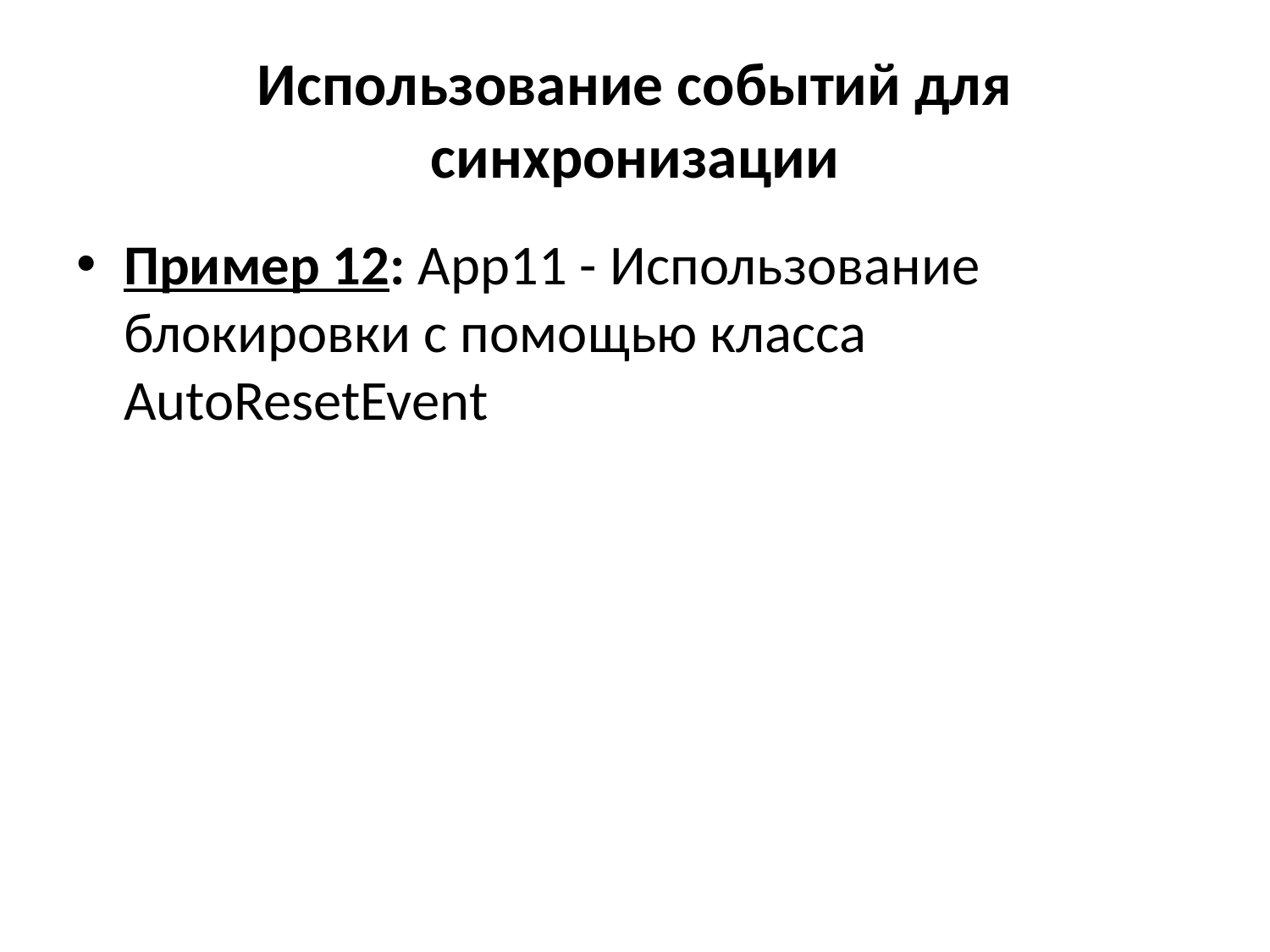

# Использование событий для синхронизации
Пример 12: App11 - Использование блокировки с помощью класса AutoResetEvent